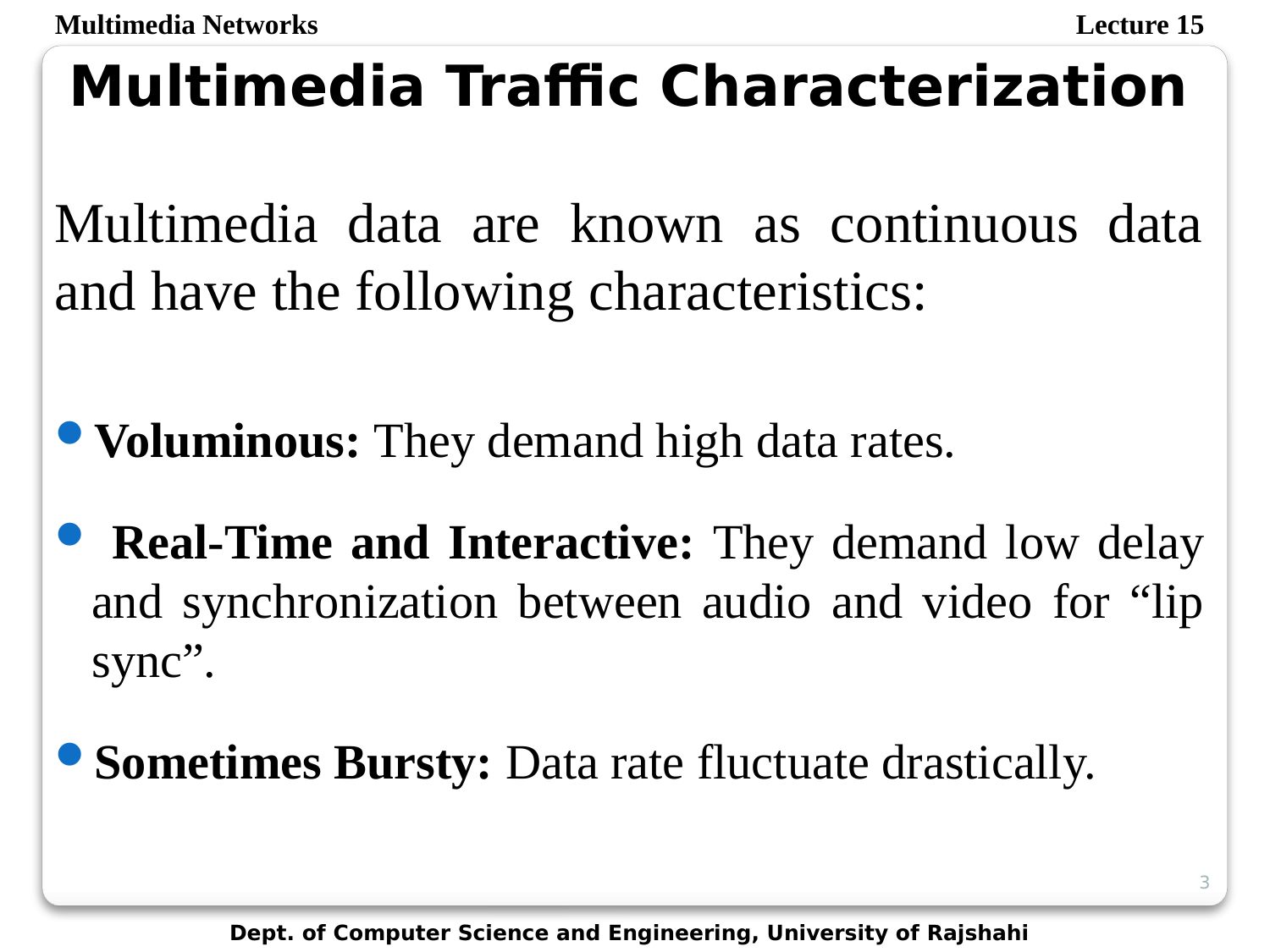

Multimedia Networks
Lecture 15
Multimedia Traffic Characterization
Multimedia data are known as continuous data and have the following characteristics:

Voluminous: They demand high data rates.
 Real-Time and Interactive: They demand low delay and synchronization between audio and video for “lip sync”.
Sometimes Bursty: Data rate fluctuate drastically.

3
Dept. of Computer Science and Engineering, University of Rajshahi